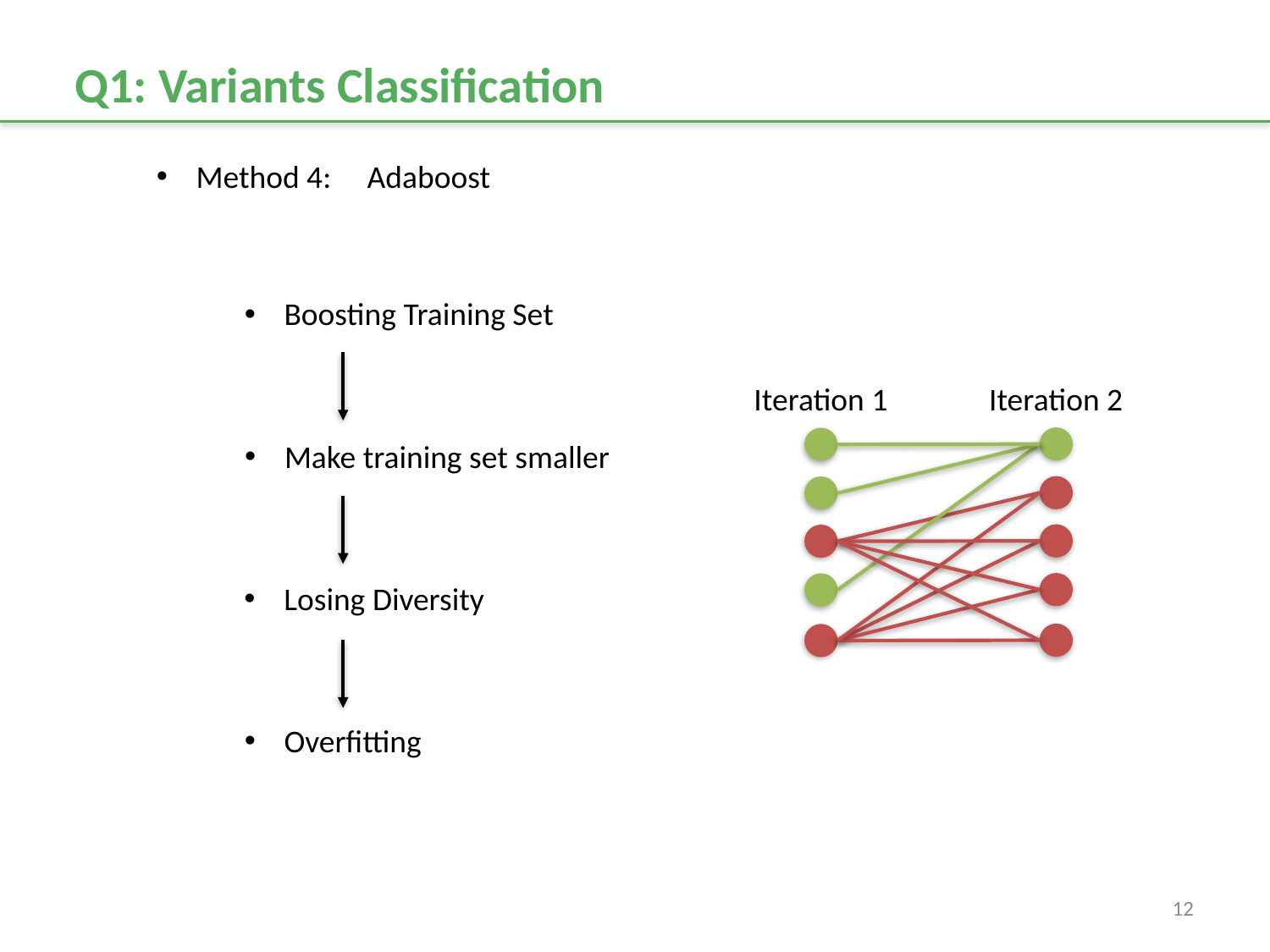

Q1: Variants Classification
Method 4:     Adaboost
Boosting Training Set
Iteration 2
Iteration 1

Make training set smaller

Losing Diversity

Overfitting
12